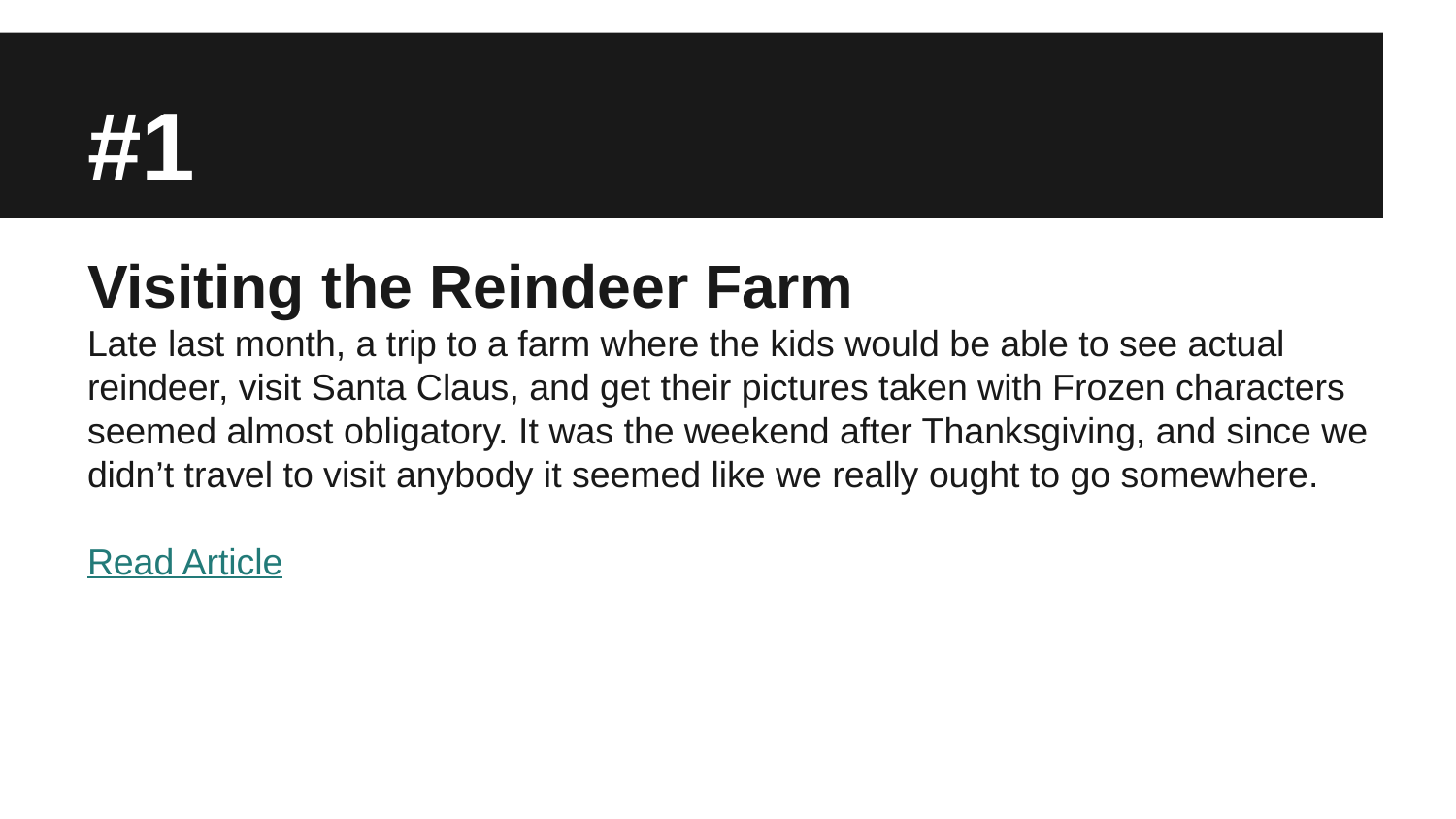

# #1
Visiting the Reindeer Farm
Late last month, a trip to a farm where the kids would be able to see actual reindeer, visit Santa Claus, and get their pictures taken with Frozen characters seemed almost obligatory. It was the weekend after Thanksgiving, and since we didn’t travel to visit anybody it seemed like we really ought to go somewhere.

Read Article